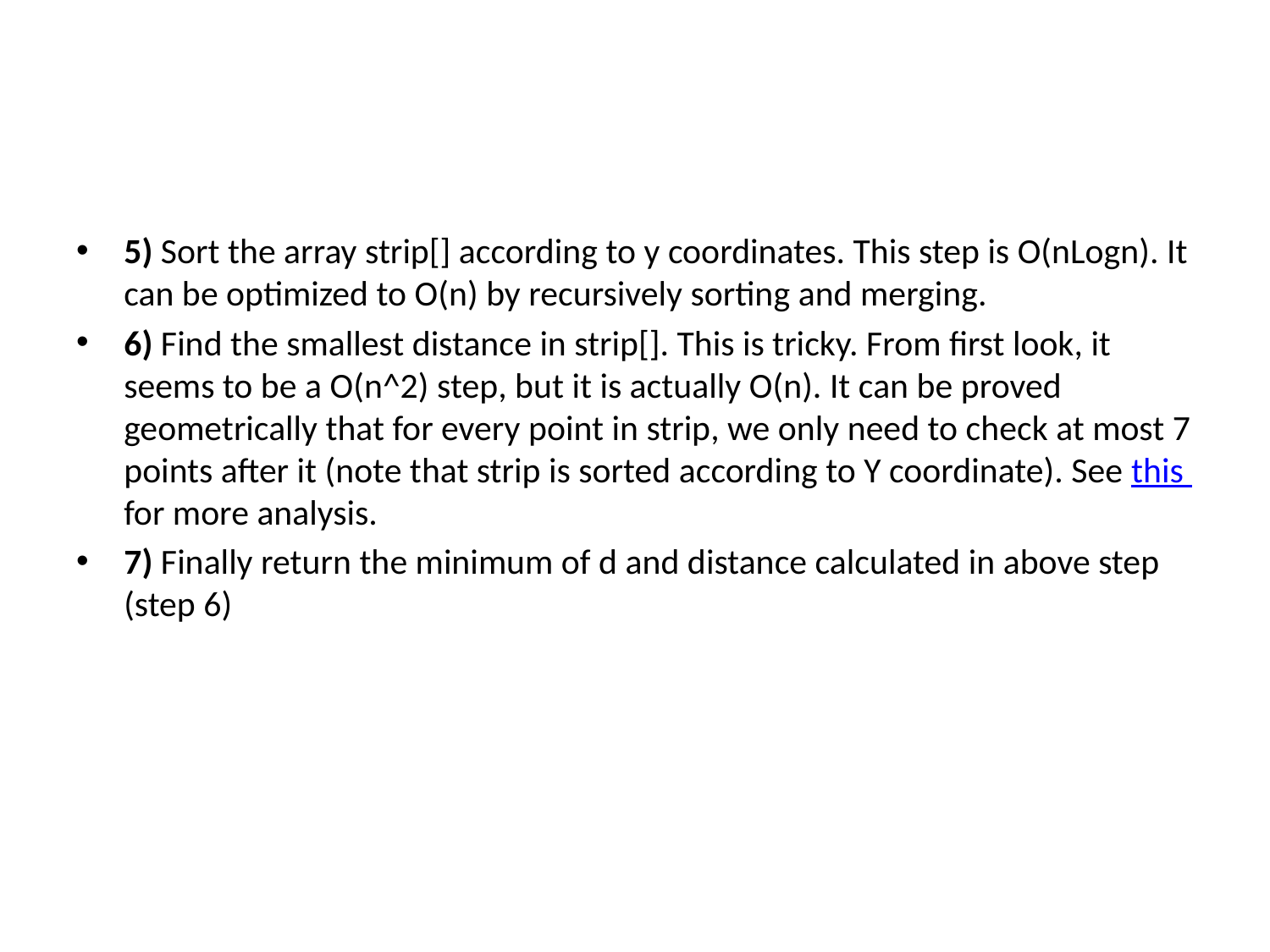

#
5) Sort the array strip[] according to y coordinates. This step is O(nLogn). It can be optimized to O(n) by recursively sorting and merging.
6) Find the smallest distance in strip[]. This is tricky. From first look, it seems to be a O(n^2) step, but it is actually O(n). It can be proved geometrically that for every point in strip, we only need to check at most 7 points after it (note that strip is sorted according to Y coordinate). See this for more analysis.
7) Finally return the minimum of d and distance calculated in above step (step 6)